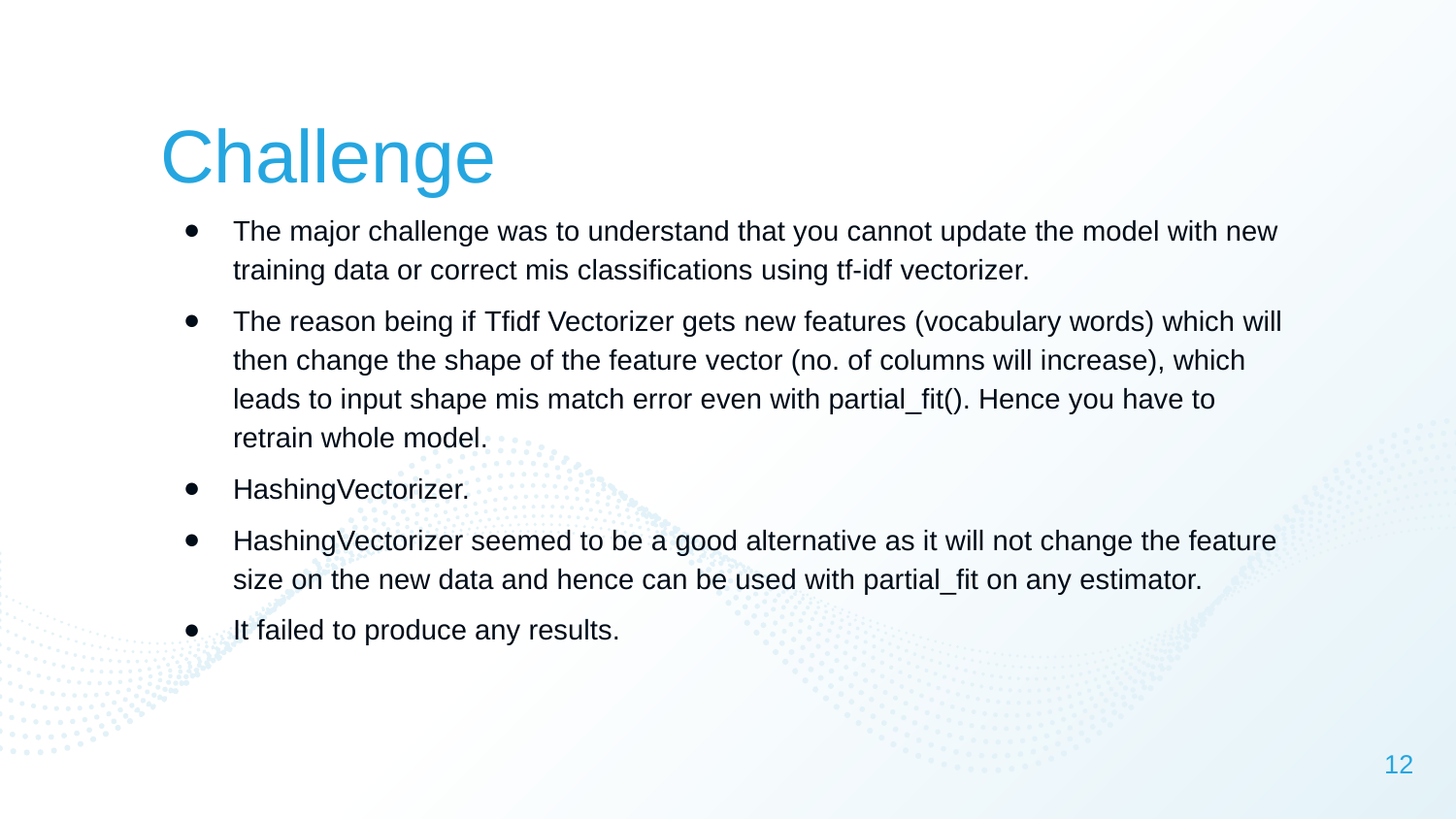

# Challenge
The major challenge was to understand that you cannot update the model with new training data or correct mis classifications using tf-idf vectorizer.
The reason being if Tfidf Vectorizer gets new features (vocabulary words) which will then change the shape of the feature vector (no. of columns will increase), which leads to input shape mis match error even with partial_fit(). Hence you have to retrain whole model.
HashingVectorizer.
HashingVectorizer seemed to be a good alternative as it will not change the feature size on the new data and hence can be used with partial_fit on any estimator.
It failed to produce any results.

12